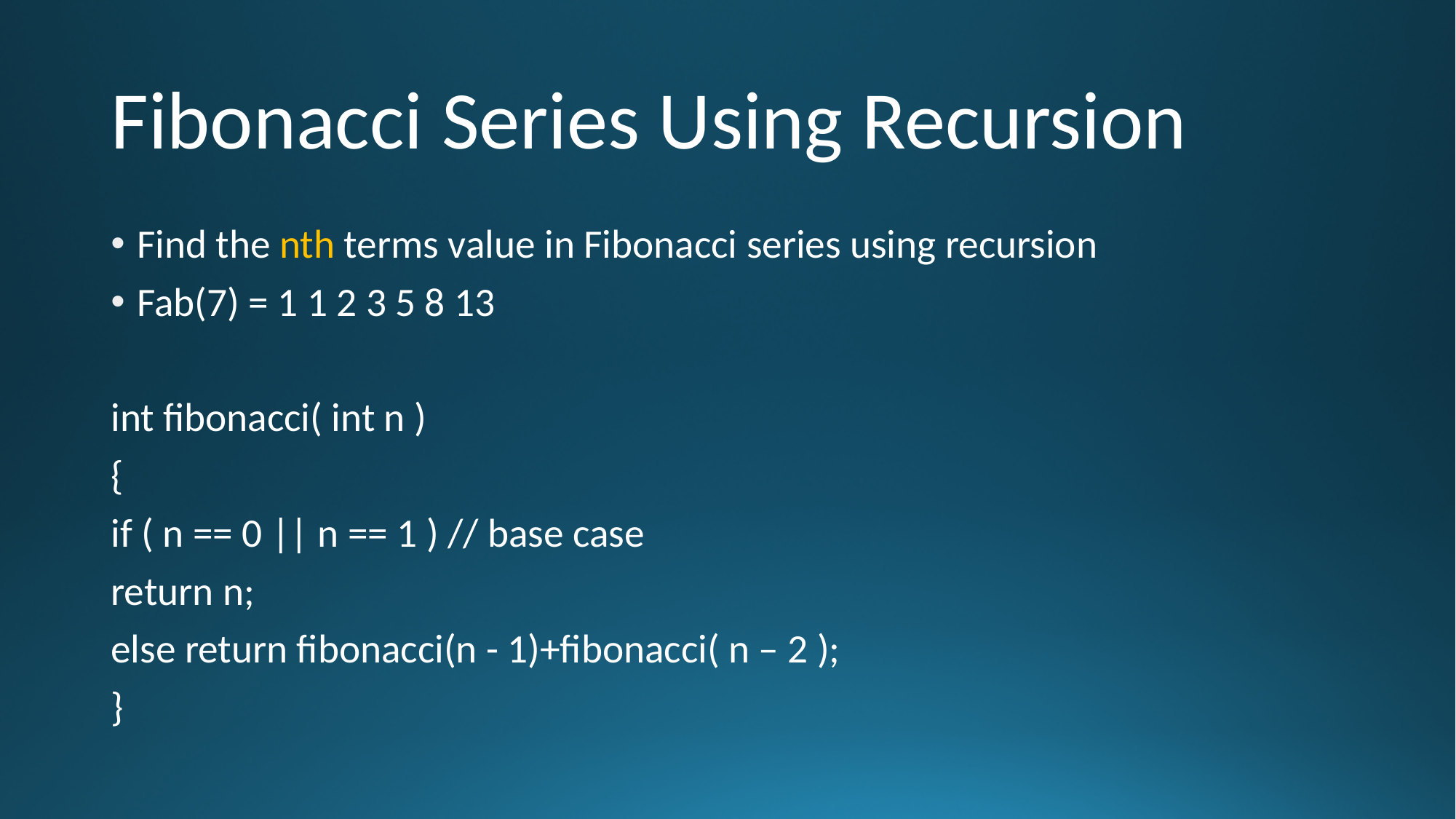

# Fibonacci Series Using Recursion
Find the nth terms value in Fibonacci series using recursion
Fab(7) = 1 1 2 3 5 8 13

int fibonacci( int n )
{
if ( n == 0 || n == 1 ) // base case
return n;
else return fibonacci(n - 1)+fibonacci( n – 2 );
}